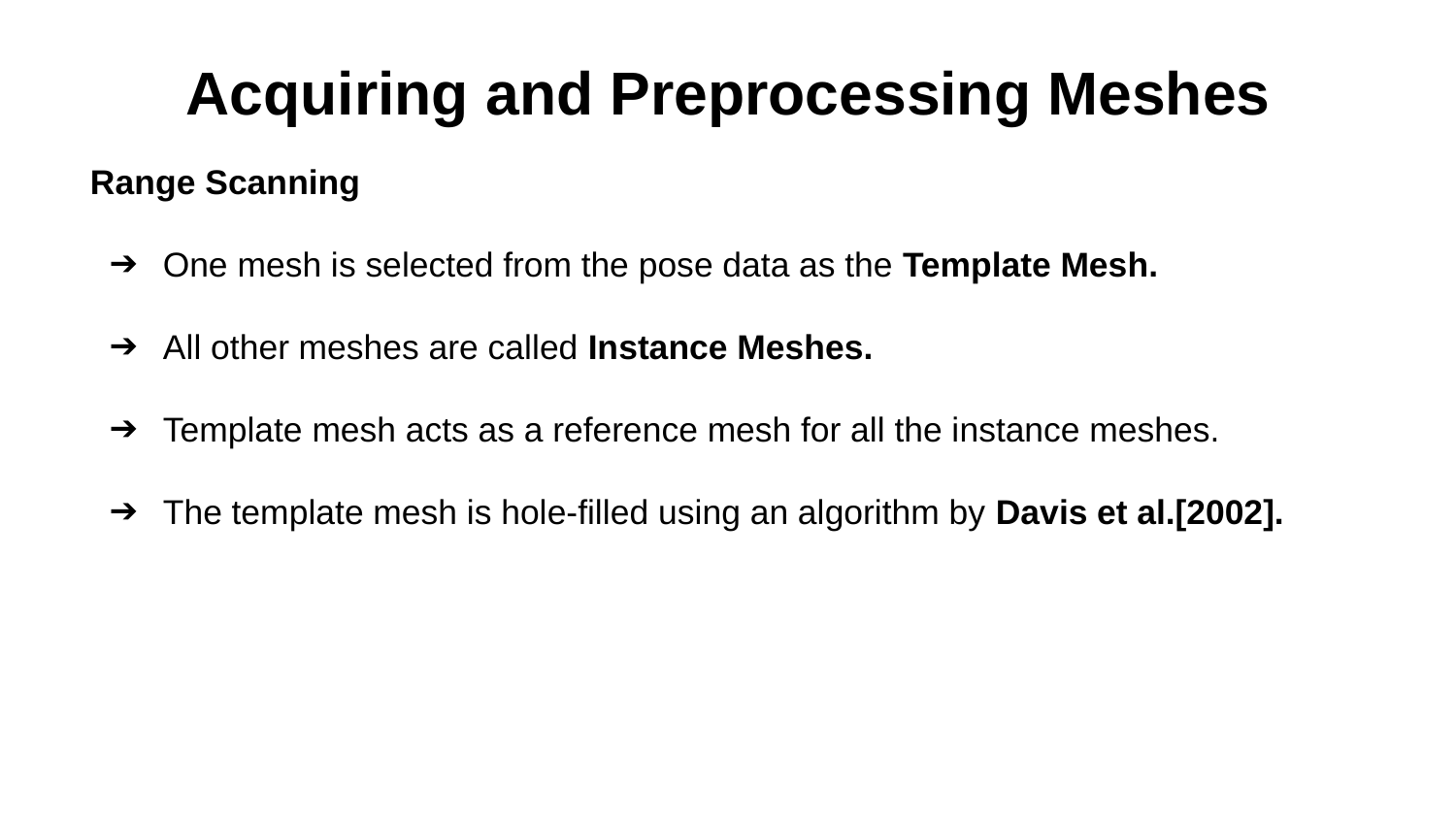

Acquiring and Preprocessing Meshes

Range Scanning

One mesh is selected from the pose data as the Template Mesh.

All other meshes are called Instance Meshes.

Template mesh acts as a reference mesh for all the instance meshes.

The template mesh is hole-filled using an algorithm by Davis et al.[2002].